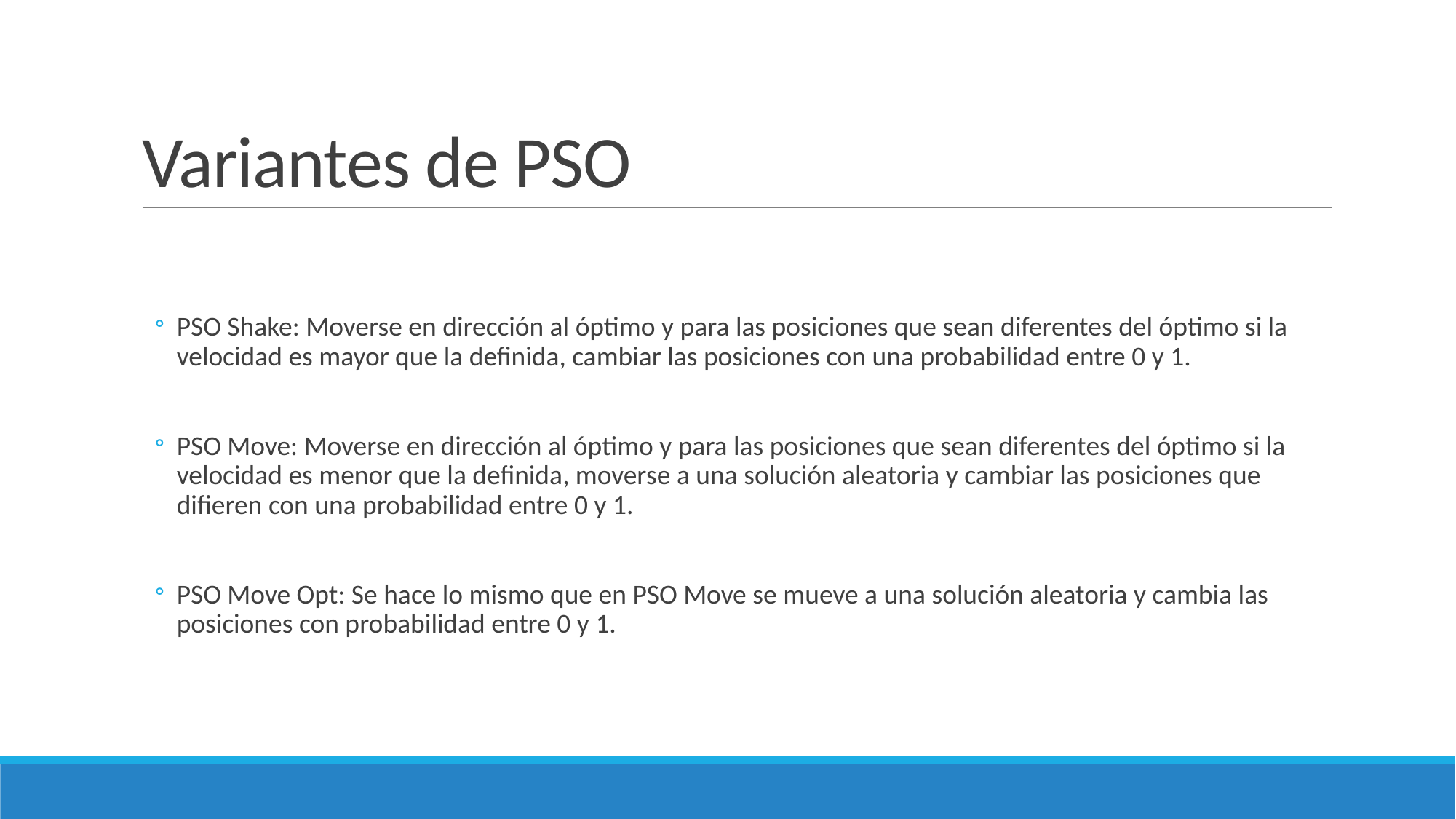

# Variantes de PSO

PSO Shake: Moverse en dirección al óptimo y para las posiciones que sean diferentes del óptimo si la velocidad es mayor que la definida, cambiar las posiciones con una probabilidad entre 0 y 1.

PSO Move: Moverse en dirección al óptimo y para las posiciones que sean diferentes del óptimo si la velocidad es menor que la definida, moverse a una solución aleatoria y cambiar las posiciones que difieren con una probabilidad entre 0 y 1.

PSO Move Opt: Se hace lo mismo que en PSO Move se mueve a una solución aleatoria y cambia las posiciones con probabilidad entre 0 y 1.